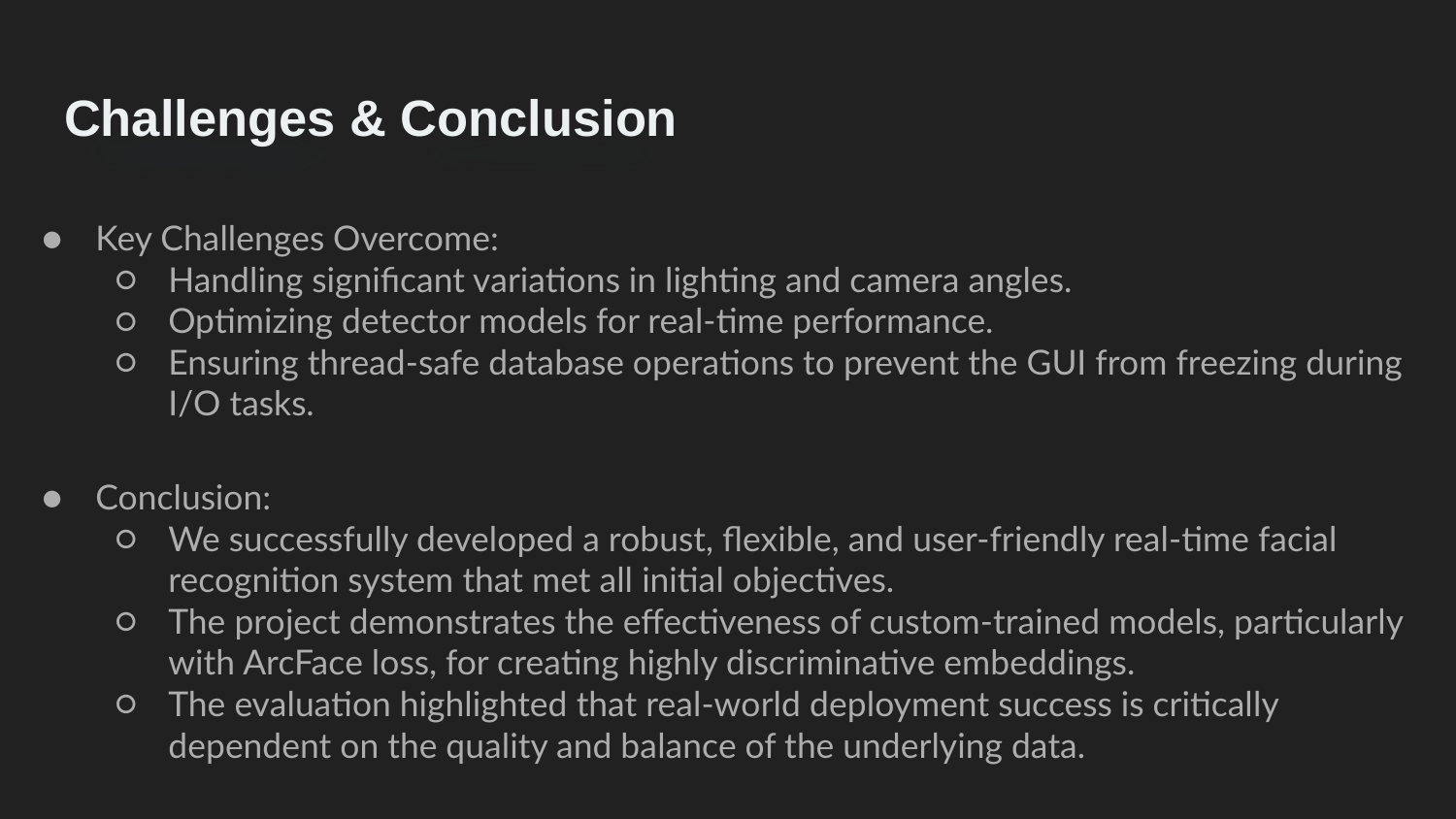

# Challenges & Conclusion
Key Challenges Overcome:
Handling significant variations in lighting and camera angles.
Optimizing detector models for real-time performance.
Ensuring thread-safe database operations to prevent the GUI from freezing during I/O tasks.
Conclusion:
We successfully developed a robust, flexible, and user-friendly real-time facial recognition system that met all initial objectives.
The project demonstrates the effectiveness of custom-trained models, particularly with ArcFace loss, for creating highly discriminative embeddings.
The evaluation highlighted that real-world deployment success is critically dependent on the quality and balance of the underlying data.